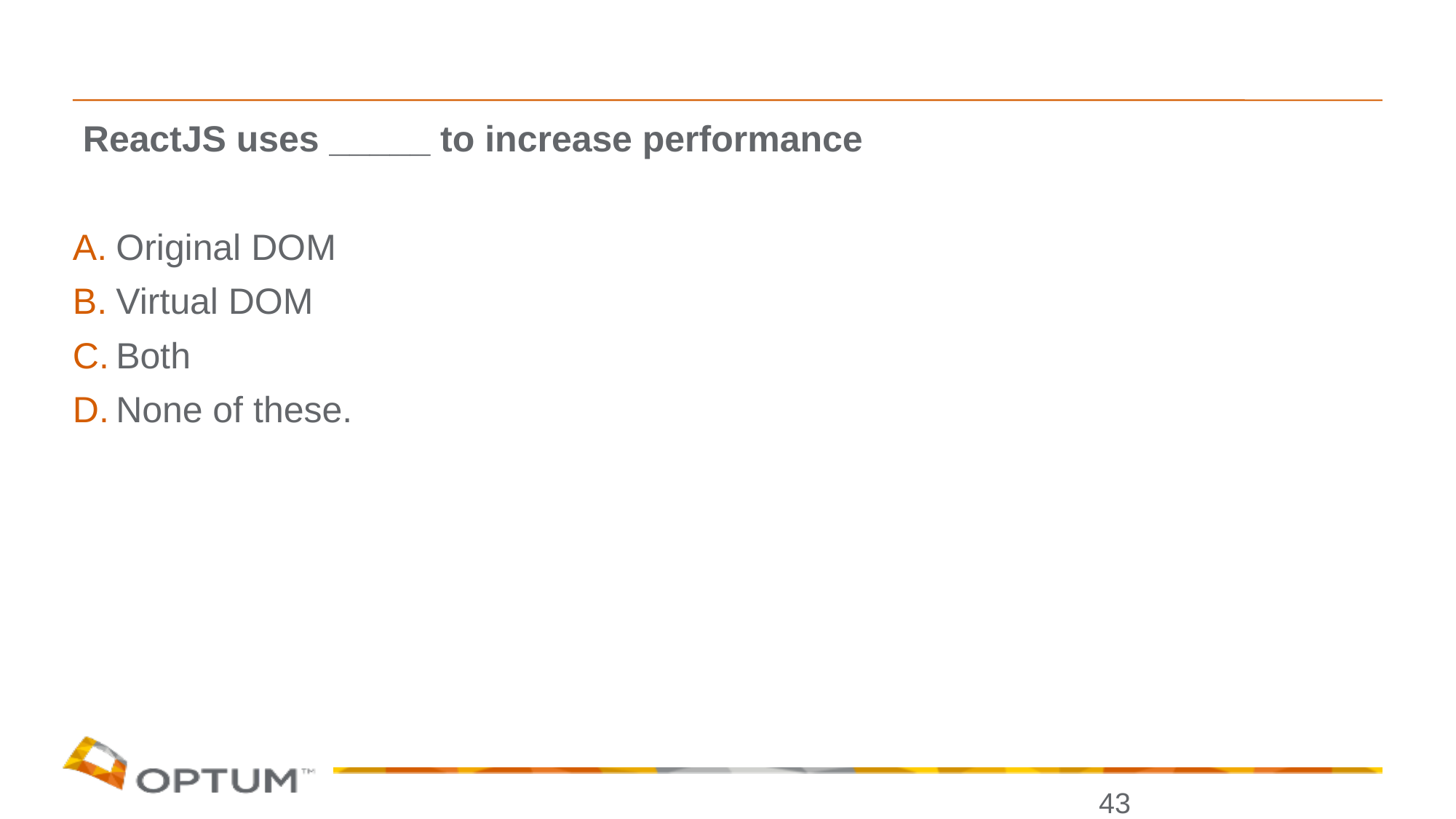

ReactJS uses _____ to increase performance

Original DOM
Virtual DOM
Both
None of these.
43